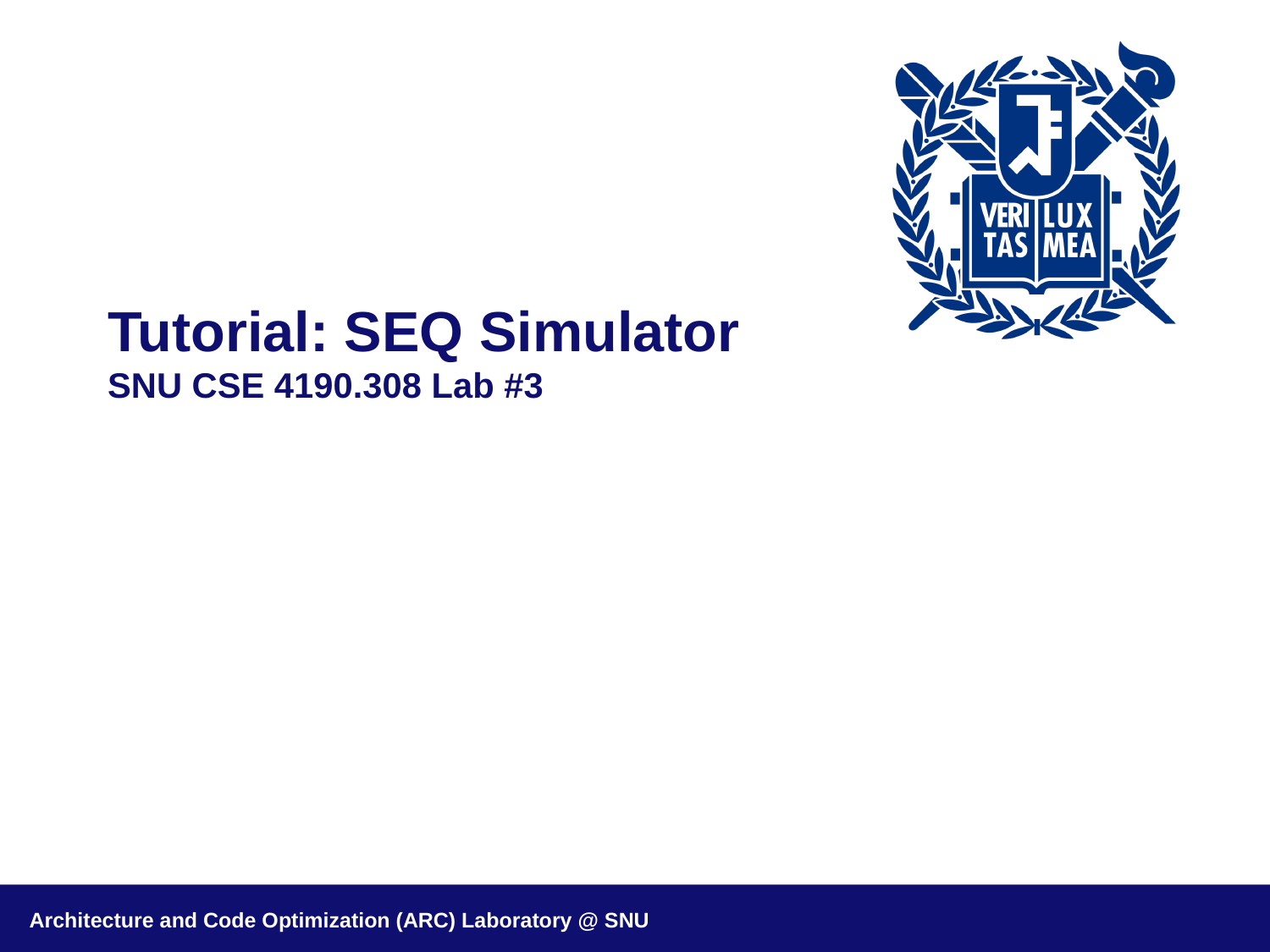

# Tutorial: SEQ Simulator SNU CSE 4190.308 Lab #3